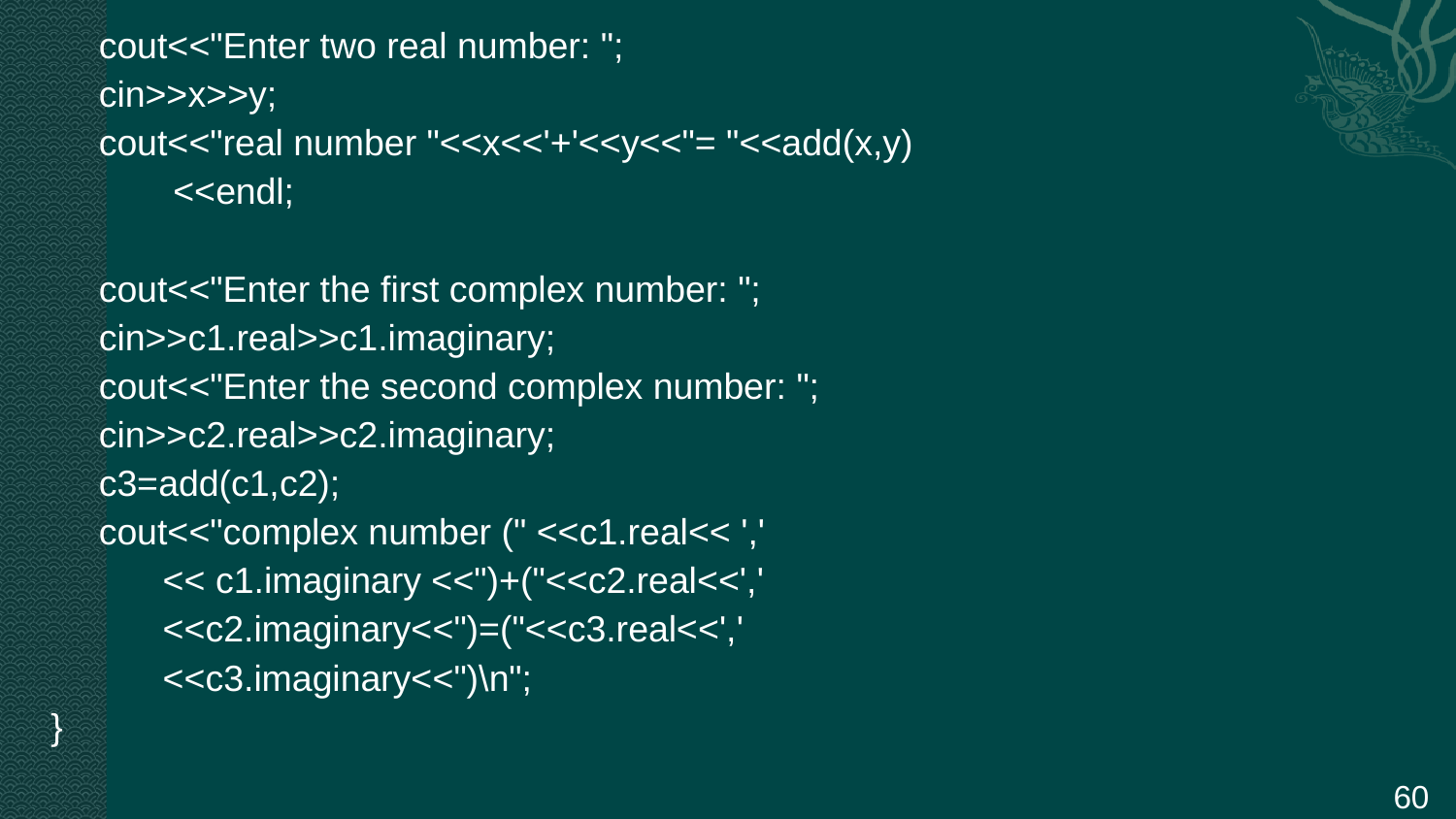

cout<<"Enter two real number: ";
	cin>>x>>y;
	cout<<"real number "<<x<<'+'<<y<<"= "<<add(x,y)
            <<endl;

	cout<<"Enter the first complex number: ";
	cin>>c1.real>>c1.imaginary;
	cout<<"Enter the second complex number: ";
	cin>>c2.real>>c2.imaginary;
	c3=add(c1,c2);
	cout<<"complex number (" <<c1.real<< ','
           << c1.imaginary <<")+("<<c2.real<<','
           <<c2.imaginary<<")=("<<c3.real<<','
           <<c3.imaginary<<")\n";
}
60